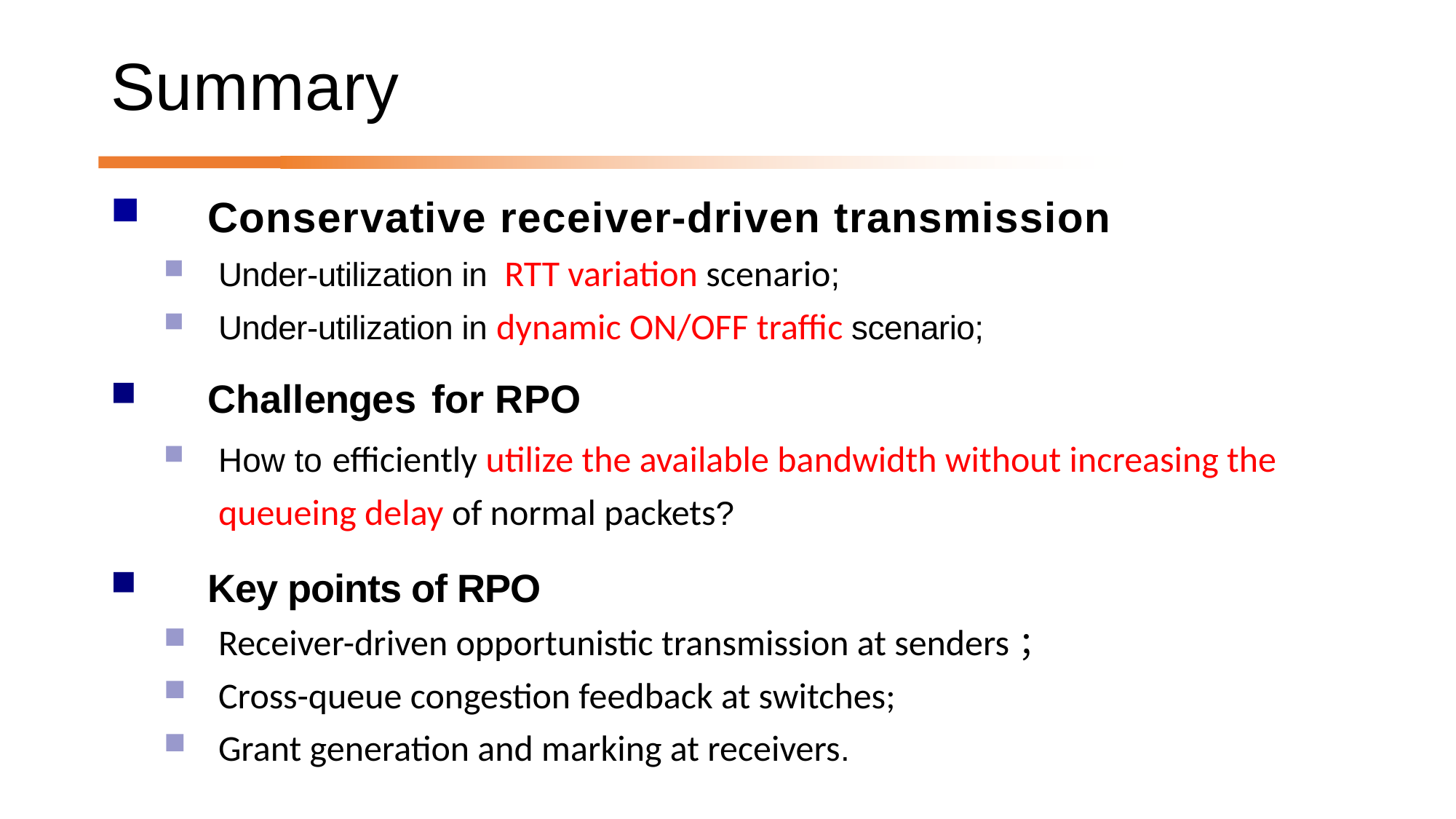

# Summary
	Conservative receiver-driven transmission
Under-utilization in  RTT variation scenario;
Under-utilization in dynamic ON/OFF traffic scenario;
	Challenges for RPO
How to efficiently utilize the available bandwidth without increasing the queueing delay of normal packets?
	Key points of RPO
Receiver-driven opportunistic transmission at senders；
Cross-queue congestion feedback at switches;
Grant generation and marking at receivers.